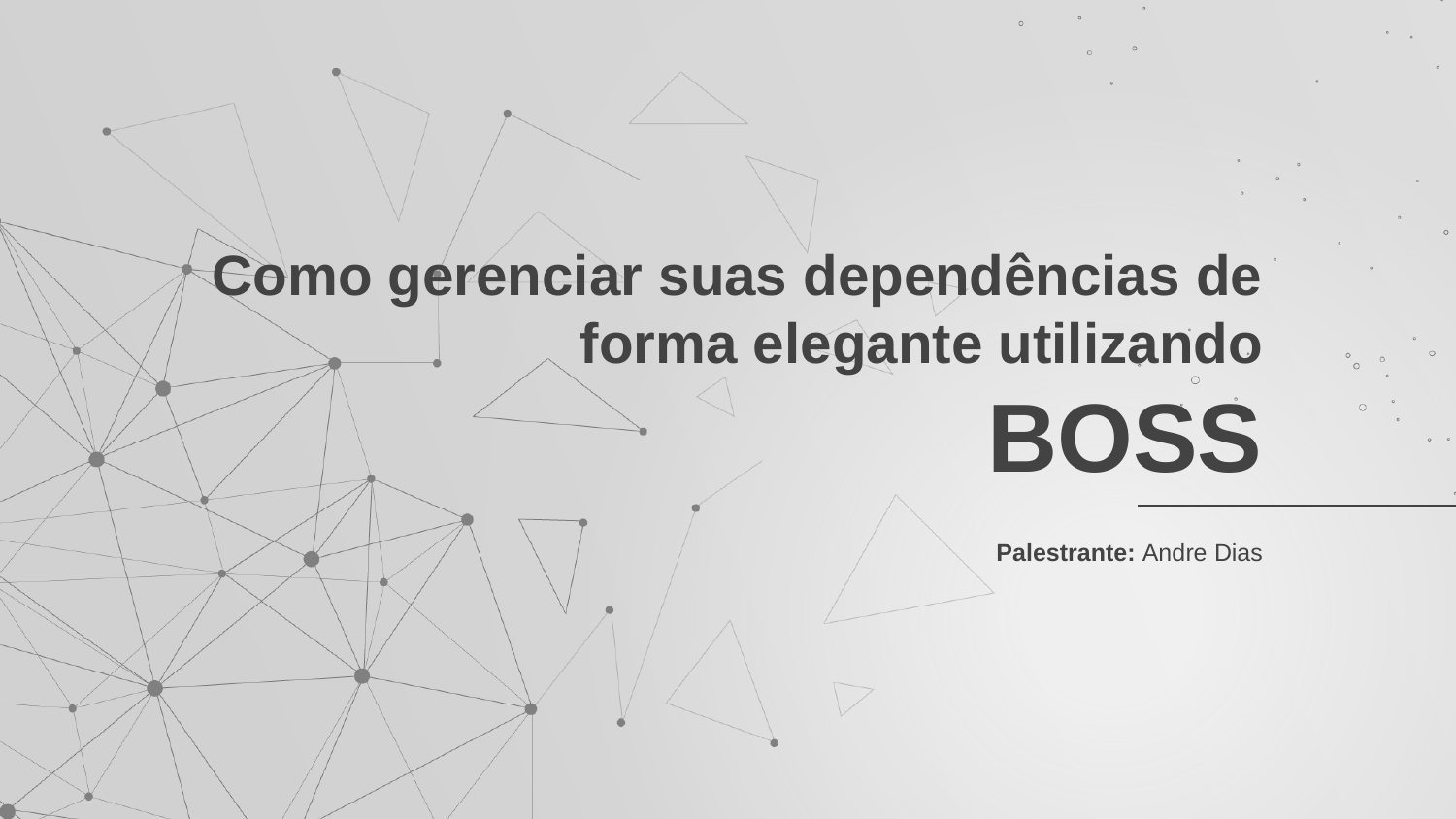

# Como gerenciar suas dependências de forma elegante utilizando
BOSS
Palestrante: Andre Dias